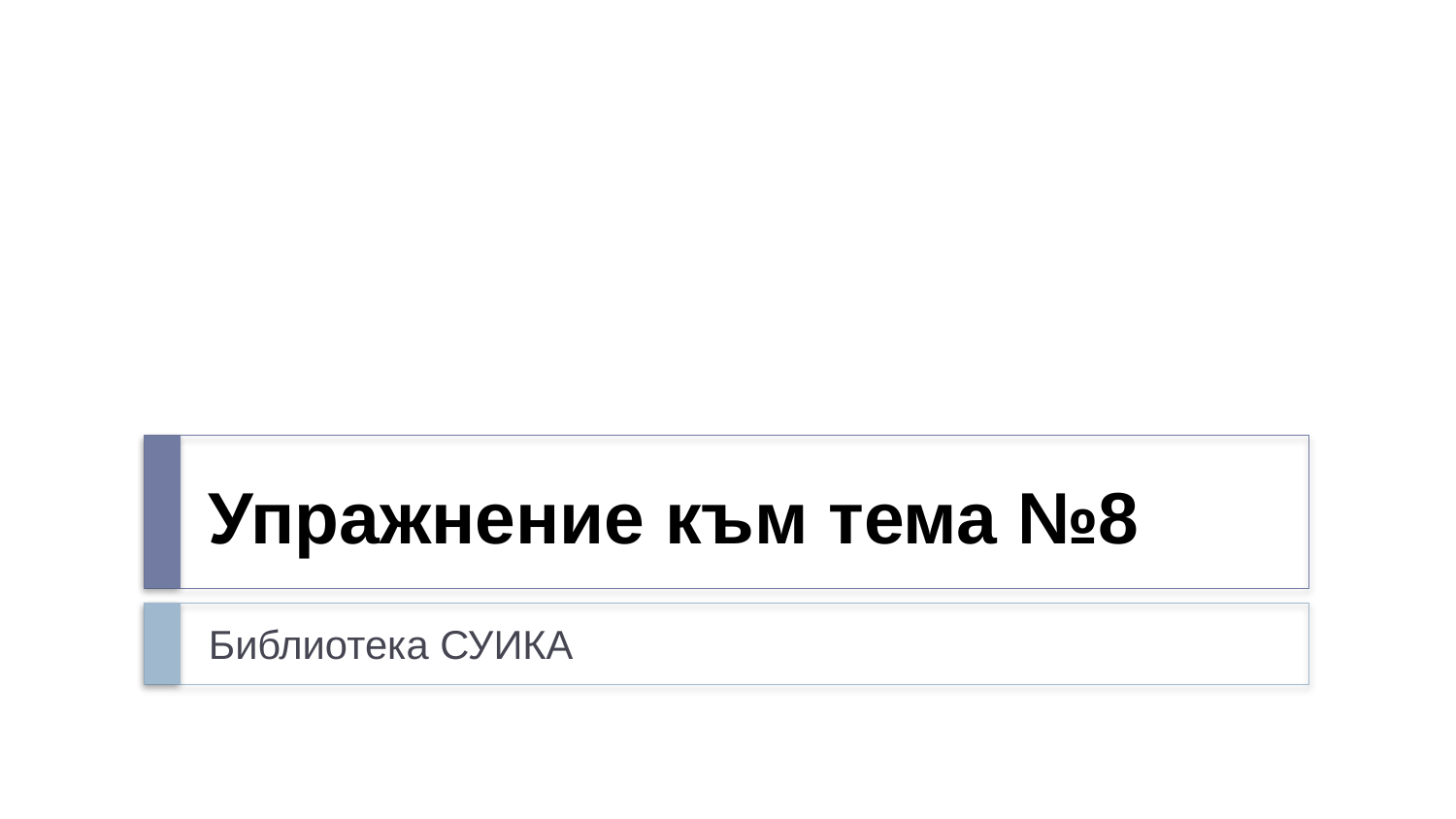

# Упражнение към тема №8
Библиотека СУИКА